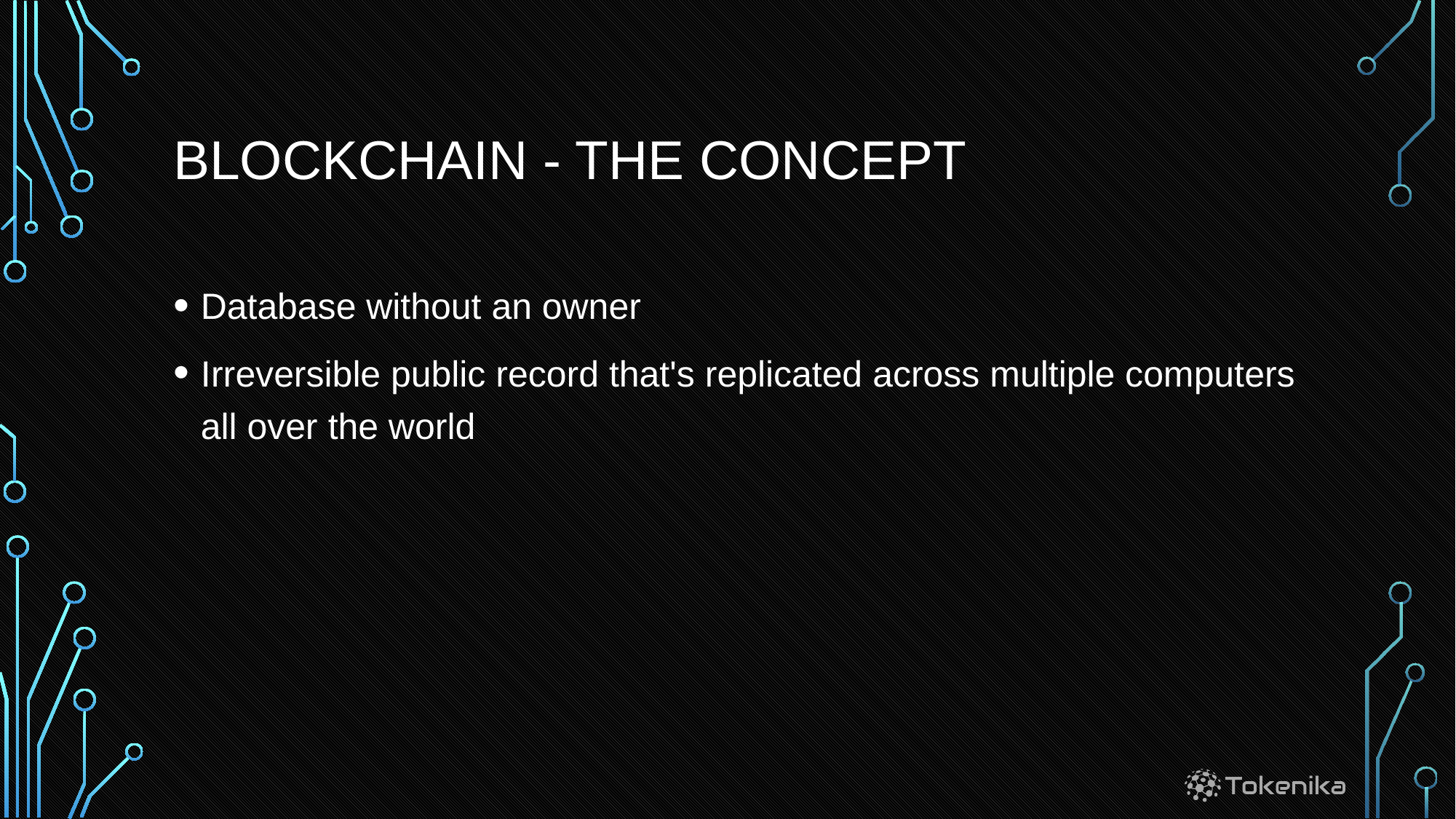

# BLOCKCHAIN - THE CONCEPT
Database without an owner
Irreversible public record that's replicated across multiple computers all over the world